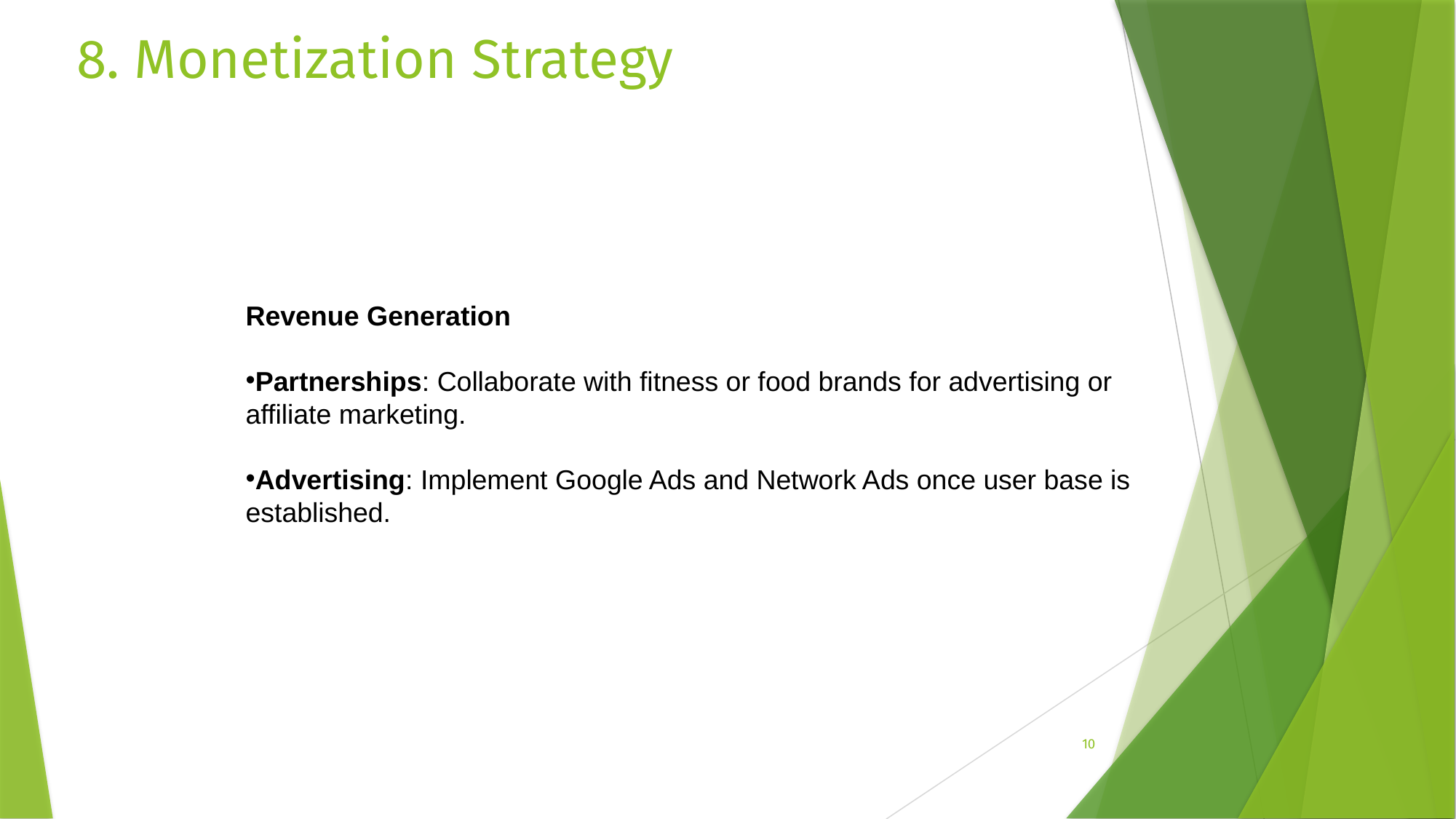

8. Monetization Strategy

Revenue Generation

Partnerships: Collaborate with fitness or food brands for advertising or affiliate marketing.

Advertising: Implement Google Ads and Network Ads once user base is established.

10